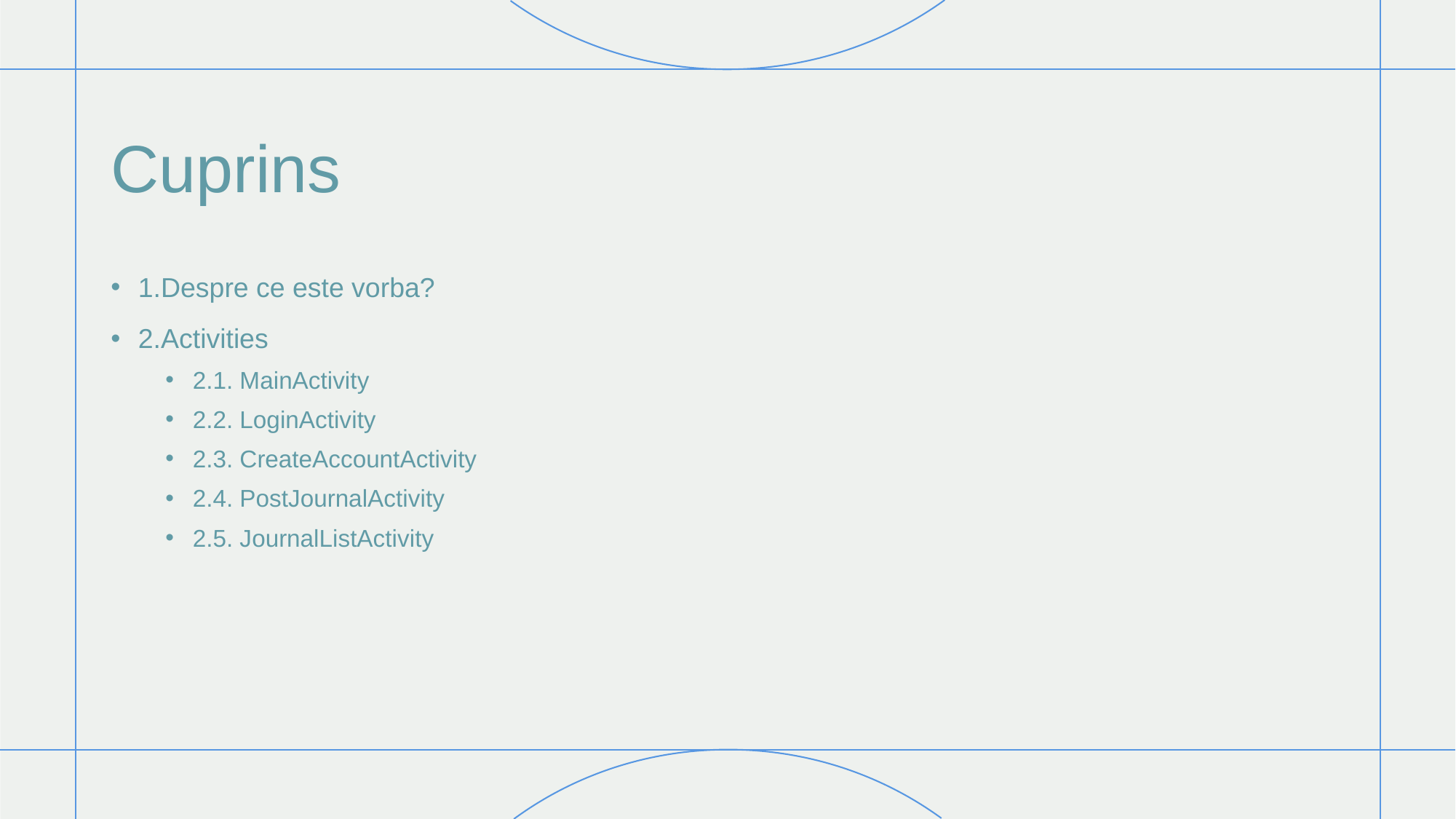

# Cuprins
1.Despre ce este vorba?
2.Activities
2.1. MainActivity
2.2. LoginActivity
2.3. CreateAccountActivity
2.4. PostJournalActivity
2.5. JournalListActivity